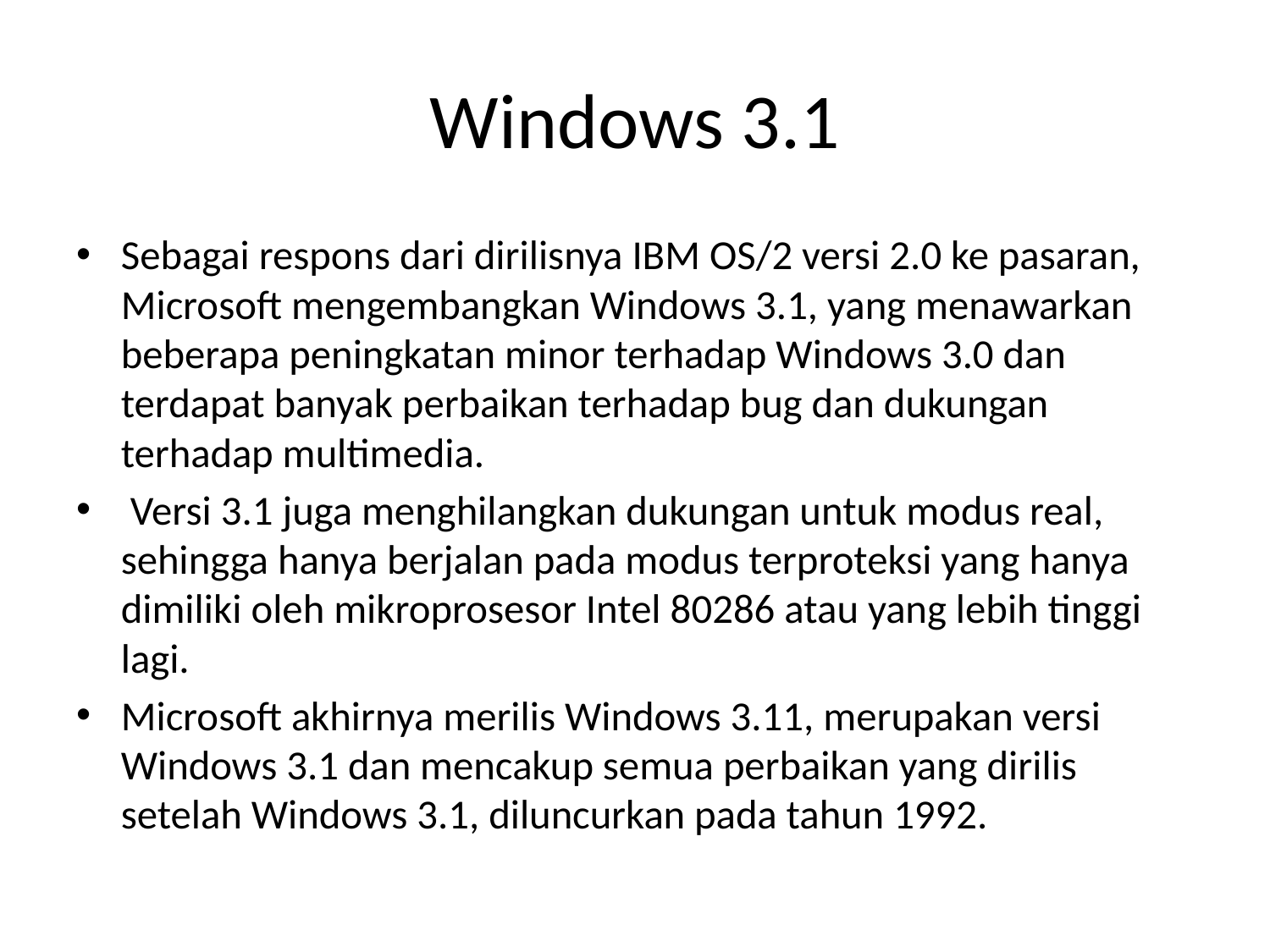

# Windows 3.1
Sebagai respons dari dirilisnya IBM OS/2 versi 2.0 ke pasaran, Microsoft mengembangkan Windows 3.1, yang menawarkan beberapa peningkatan minor terhadap Windows 3.0 dan terdapat banyak perbaikan terhadap bug dan dukungan terhadap multimedia.
 Versi 3.1 juga menghilangkan dukungan untuk modus real, sehingga hanya berjalan pada modus terproteksi yang hanya dimiliki oleh mikroprosesor Intel 80286 atau yang lebih tinggi lagi.
Microsoft akhirnya merilis Windows 3.11, merupakan versi Windows 3.1 dan mencakup semua perbaikan yang dirilis setelah Windows 3.1, diluncurkan pada tahun 1992.